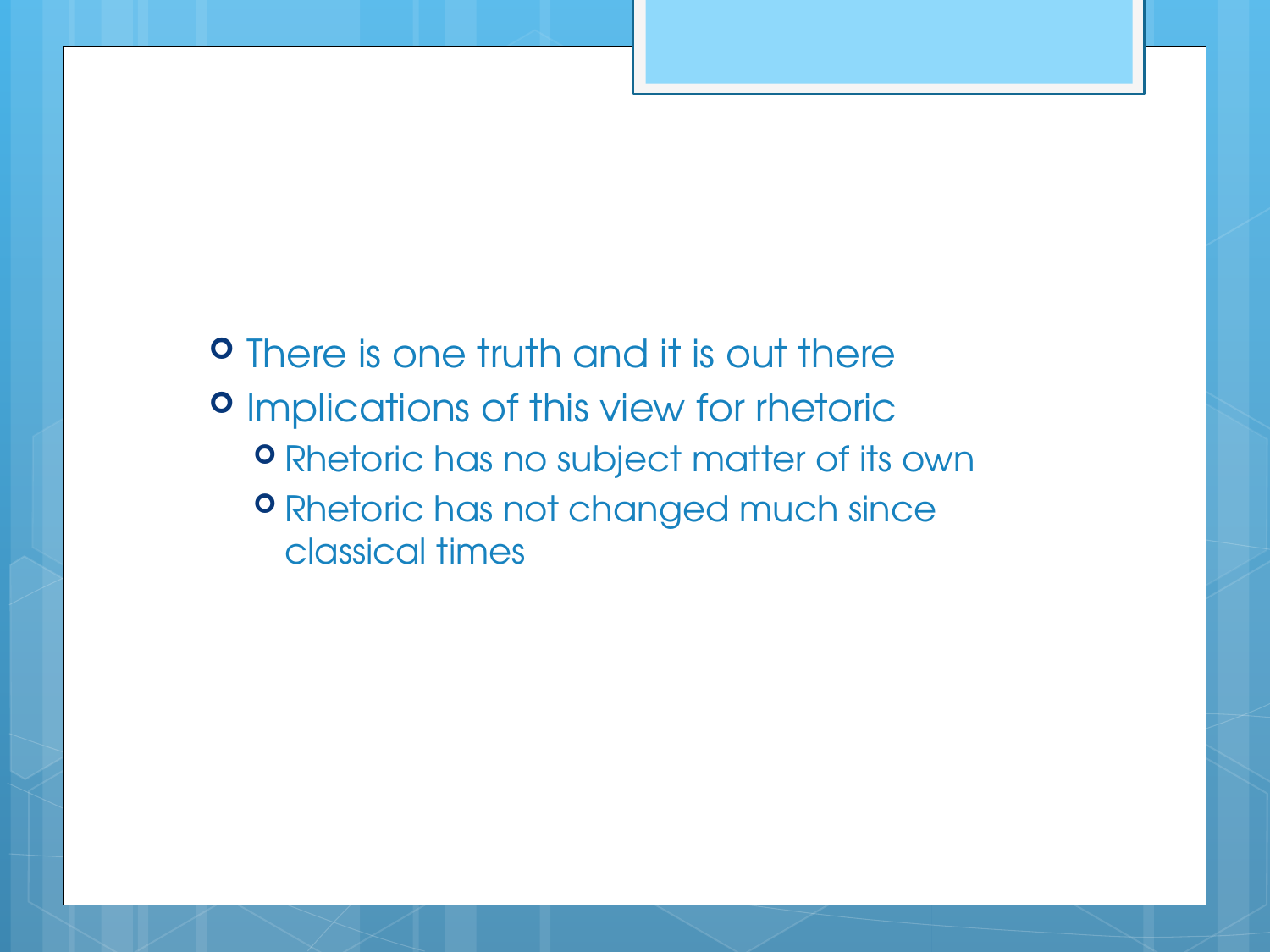

#
There is one truth and it is out there
Implications of this view for rhetoric
Rhetoric has no subject matter of its own
Rhetoric has not changed much since classical times